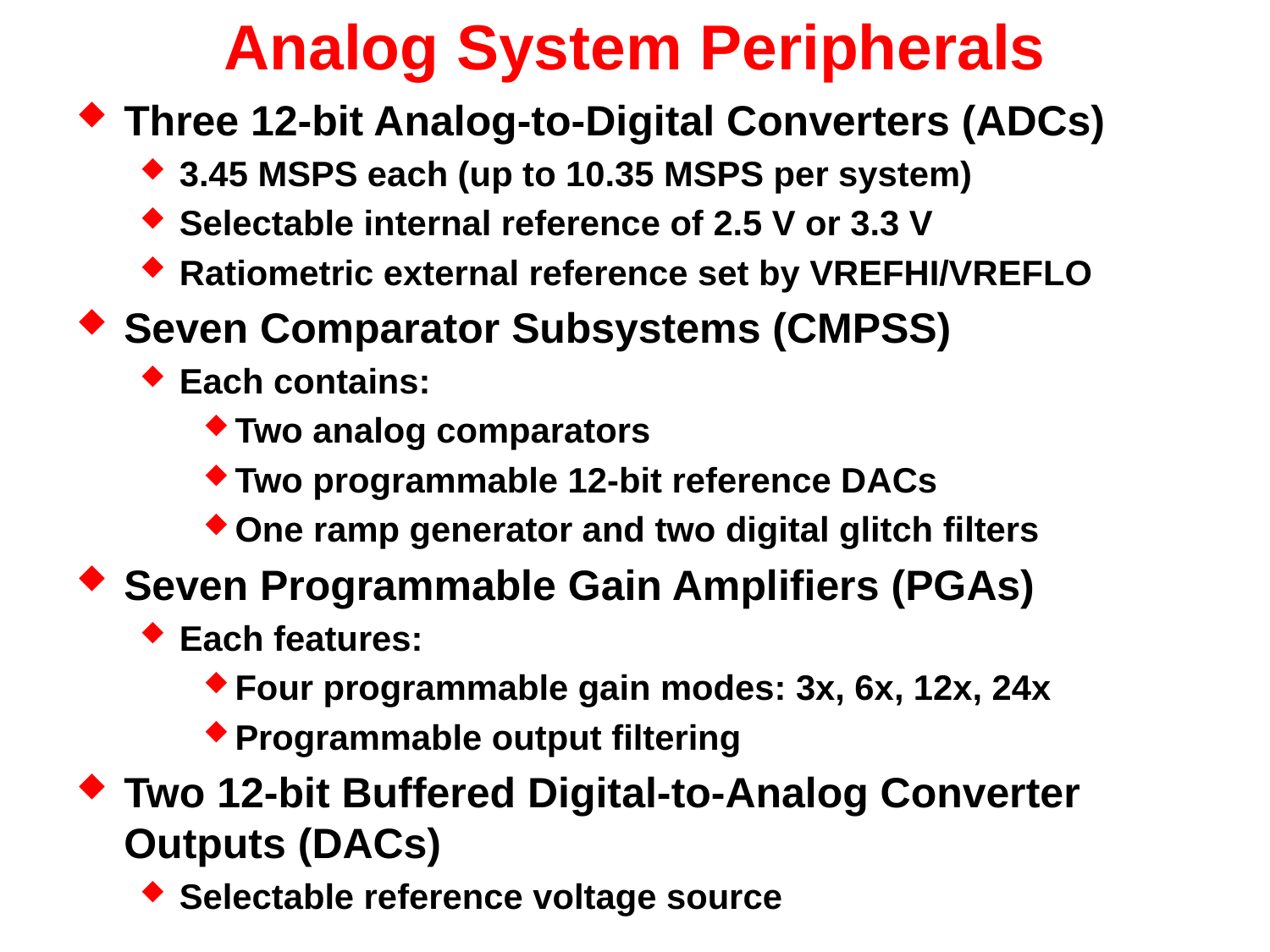

# Analog System Peripherals
Three 12-bit Analog-to-Digital Converters (ADCs)
3.45 MSPS each (up to 10.35 MSPS per system)
Selectable internal reference of 2.5 V or 3.3 V
Ratiometric external reference set by VREFHI/VREFLO
Seven Comparator Subsystems (CMPSS)
Each contains:
Two analog comparators
Two programmable 12-bit reference DACs
One ramp generator and two digital glitch filters
Seven Programmable Gain Amplifiers (PGAs)
Each features:
Four programmable gain modes: 3x, 6x, 12x, 24x
Programmable output filtering
Two 12-bit Buffered Digital-to-Analog Converter Outputs (DACs)
Selectable reference voltage source